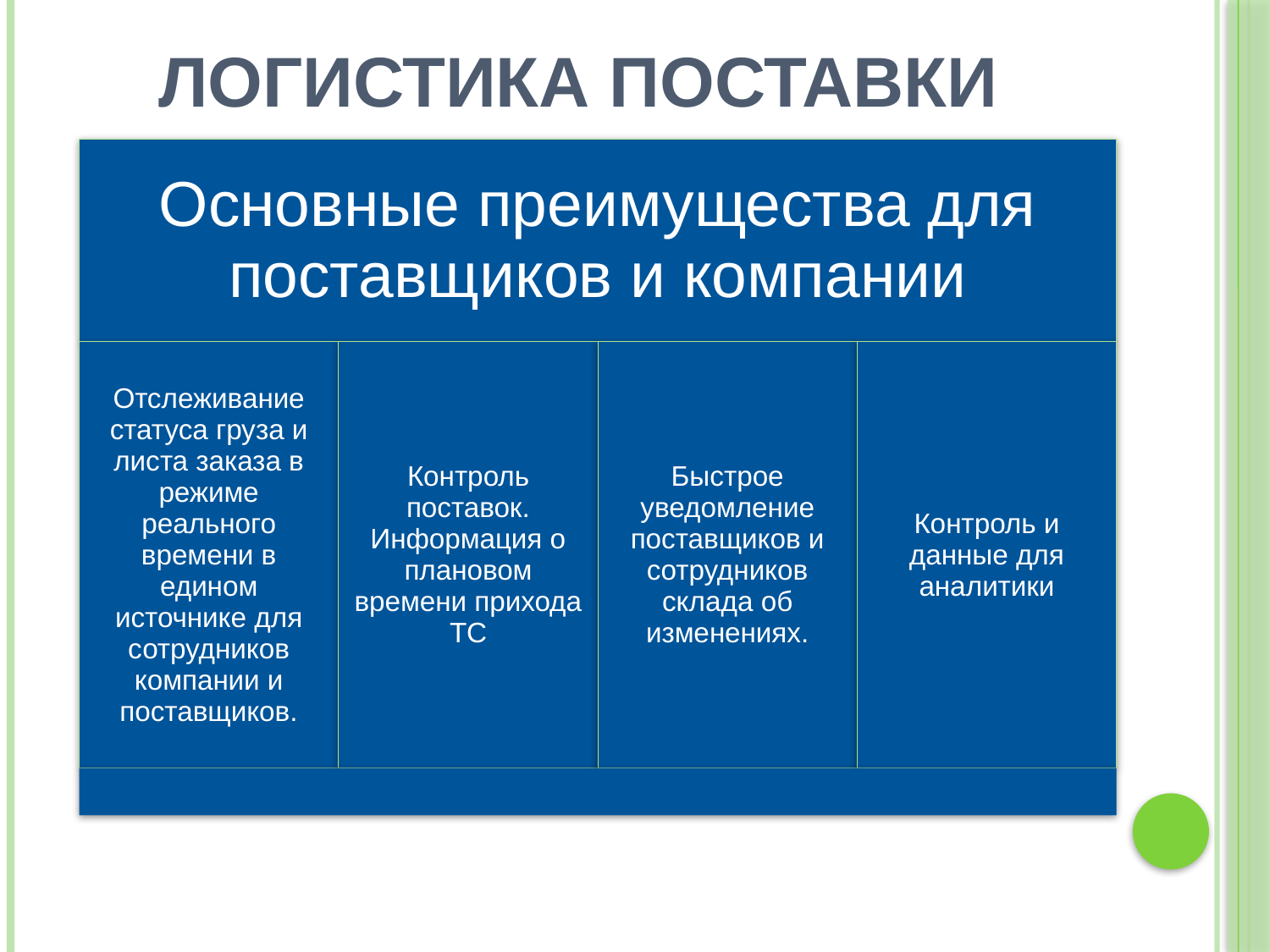

# Логистика поставки
Основные преимущества для поставщиков и компании
Отслеживание статуса груза и листа заказа в режиме реального времени в едином источнике для сотрудников компании и поставщиков.
Контроль поставок. Информация о плановом времени прихода ТС
Быстрое уведомление поставщиков и сотрудников склада об изменениях.
Контроль и данные для аналитики